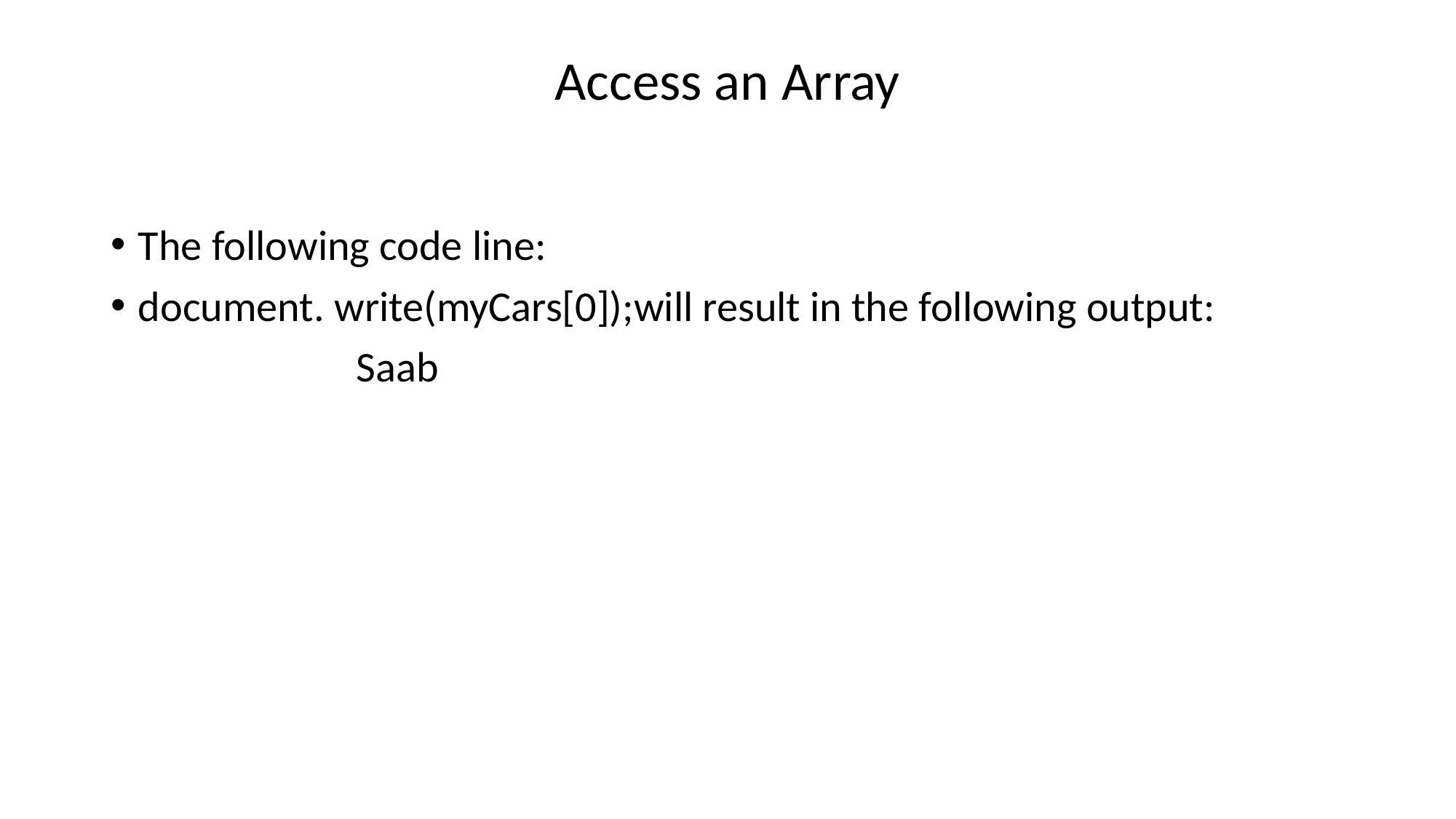

# Access an Array
The following code line:
document. write(myCars[0]);will result in the following output:
			Saab